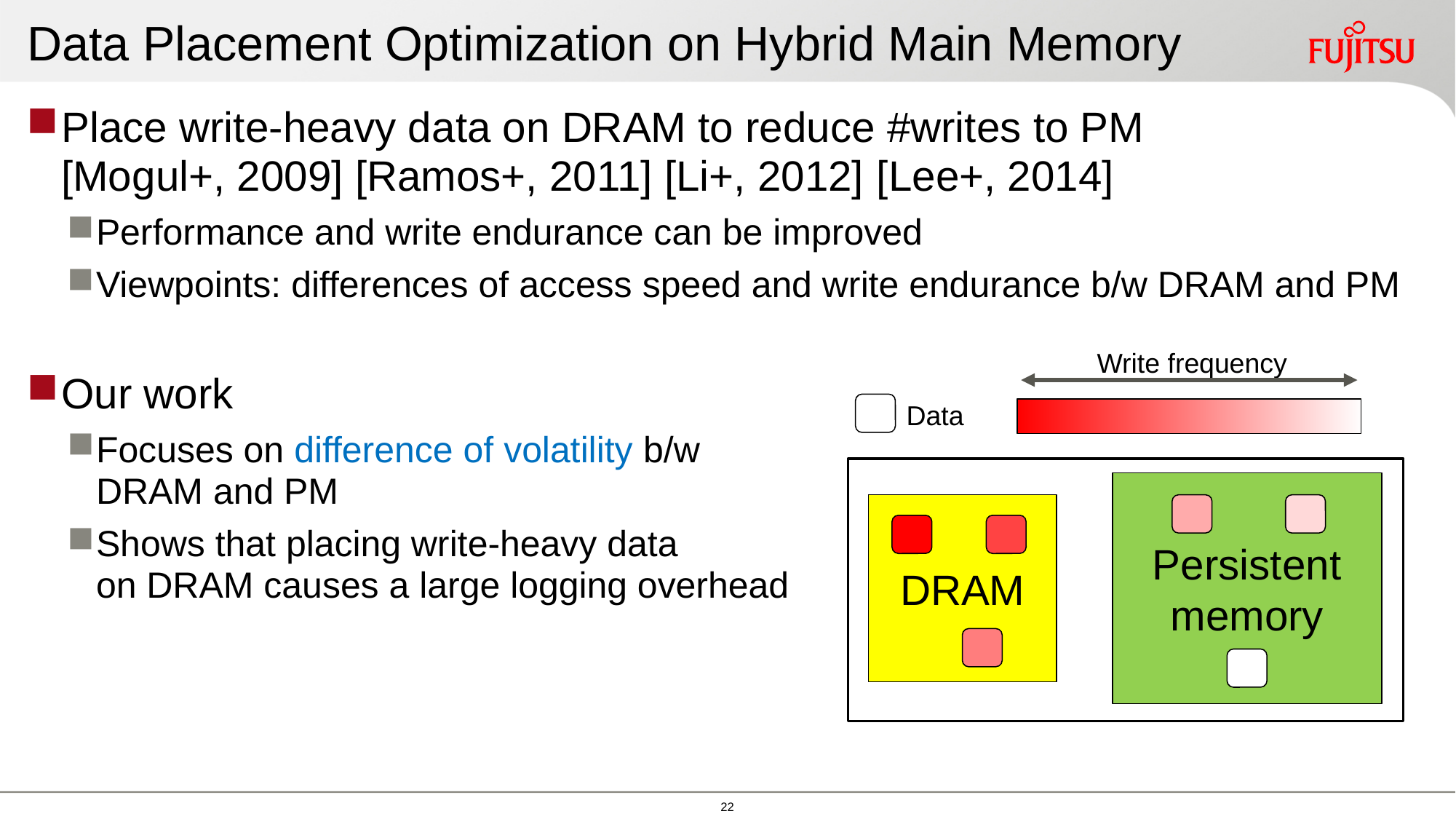

# Data Placement Optimization on Hybrid Main Memory
Place write-heavy data on DRAM to reduce #writes to PM
[Mogul+, 2009] [Ramos+, 2011] [Li+, 2012] [Lee+, 2014]
Performance and write endurance can be improved
Viewpoints: differences of access speed and write endurance b/w DRAM and PM
Write frequency
Data

Persistent
memory
DRAM

Our work
Focuses on difference of volatility b/w DRAM and PM
Shows that placing write-heavy data
on DRAM causes a large logging overhead

22